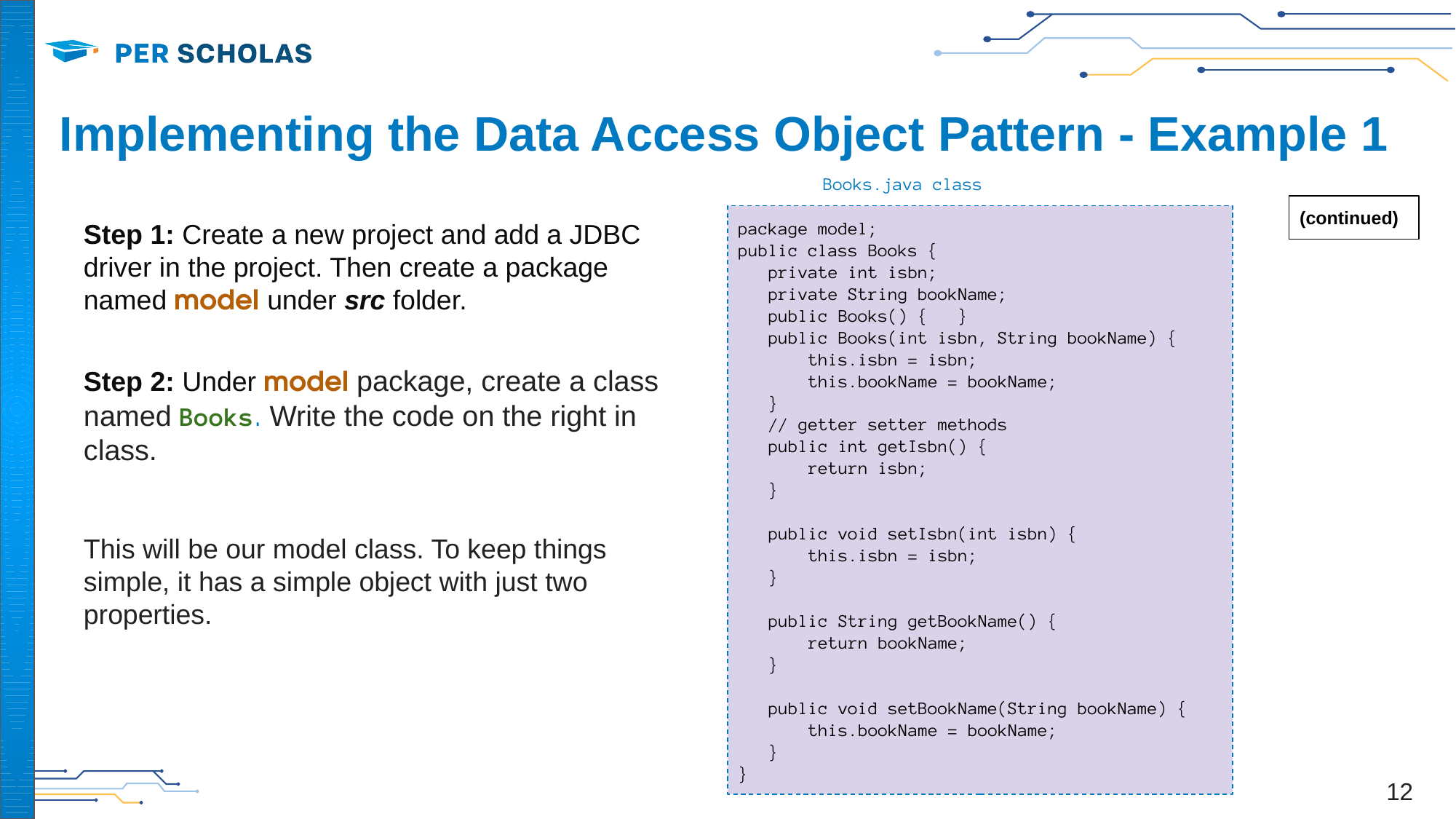

# Implementing the Data Access Object Pattern - Example 1
Books.java class
(continued)
Step 1: Create a new project and add a JDBC driver in the project. Then create a package named model under src folder.

Step 2: Under model package, create a class named Books. Write the code on the right in class.

This will be our model class. To keep things simple, it has a simple object with just two properties.
package model;
public class Books {
   private int isbn;
   private String bookName;
   public Books() {   }
   public Books(int isbn, String bookName) {
       this.isbn = isbn;
       this.bookName = bookName;
   }
   // getter setter methods
   public int getIsbn() {
       return isbn;
   }

   public void setIsbn(int isbn) {
       this.isbn = isbn;
   }

   public String getBookName() {
       return bookName;
   }

   public void setBookName(String bookName) {
       this.bookName = bookName;
   }
}
12